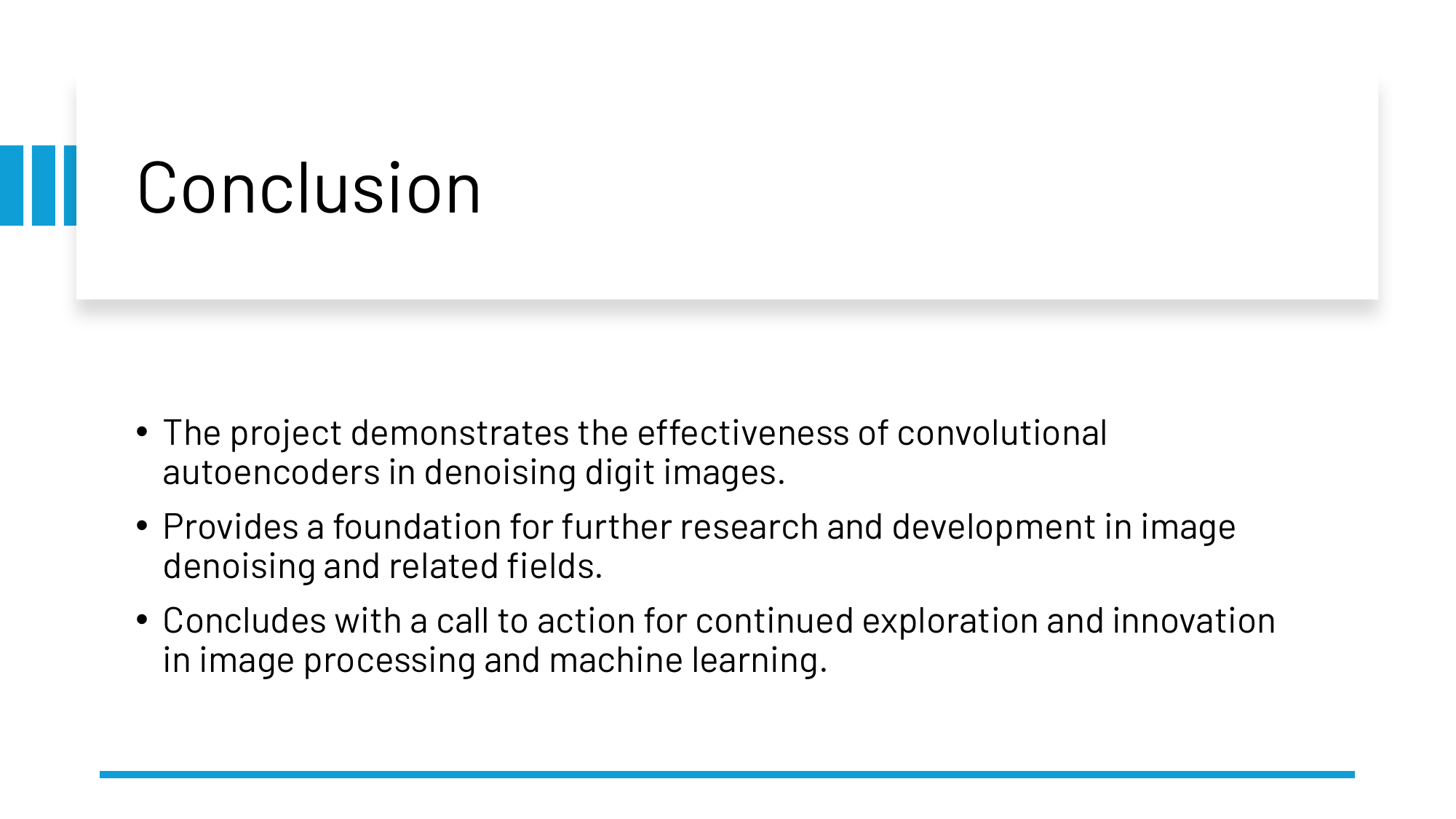

# Conclusion

The project demonstrates the effectiveness of convolutional autoencoders in denoising digit images.
Provides a foundation for further research and development in image denoising and related fields.
Concludes with a call to action for continued exploration and innovation in image processing and machine learning.